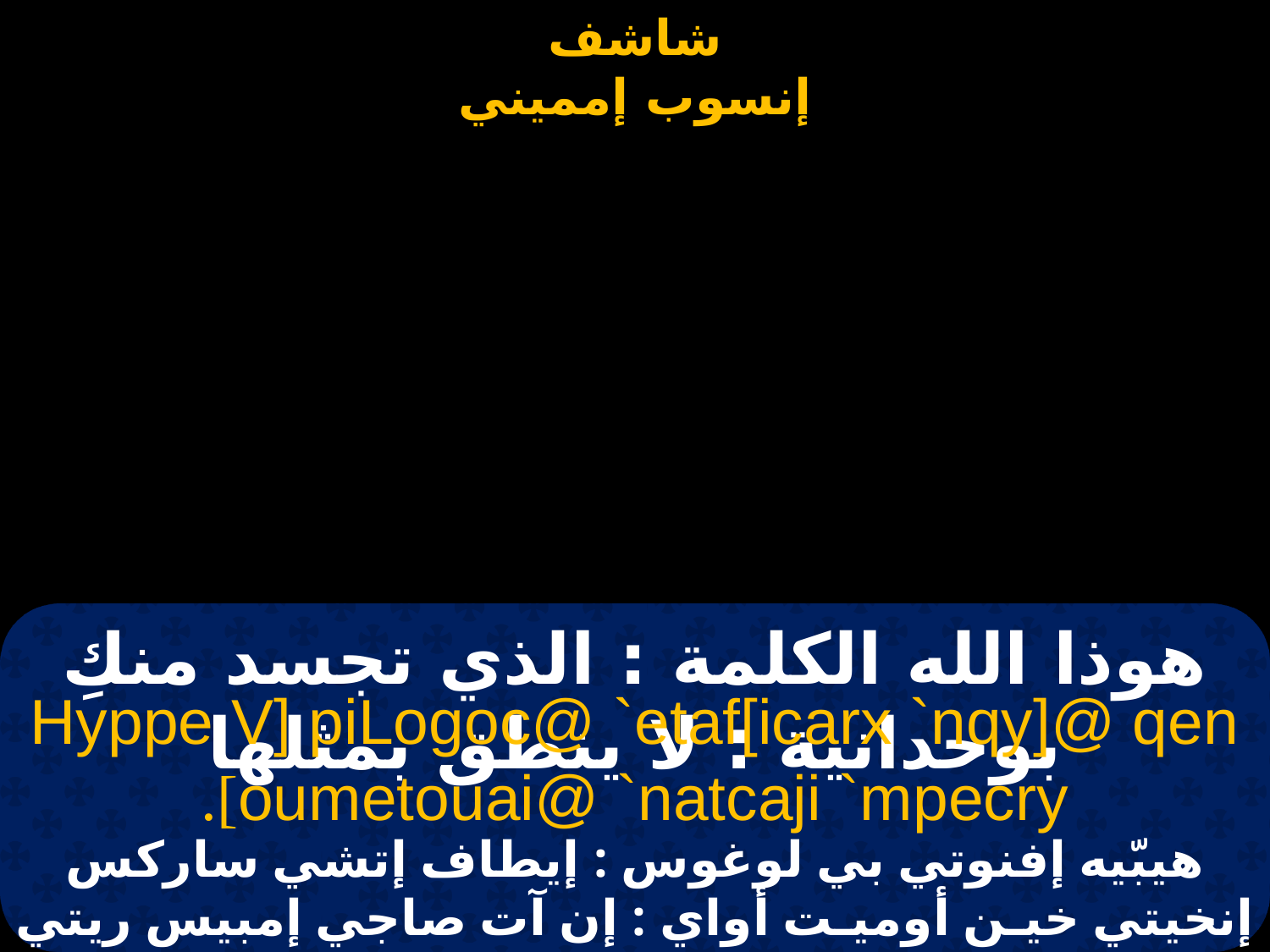

# هوذا الله الكلمة : الذي تجسد منكِ بوحدانية : لا ينطق بمثلها
Hyppe V] piLogoc@ `etaf[icarx `nqy]@ qen oumetouai@ `natcaji `mpecry].
هيبّيه إفنوتي بي لوغوس : إيطاف إتشي ساركس إنخيتي خيـن أوميـت أواي : إن آت صاجي إمبيس ريتي